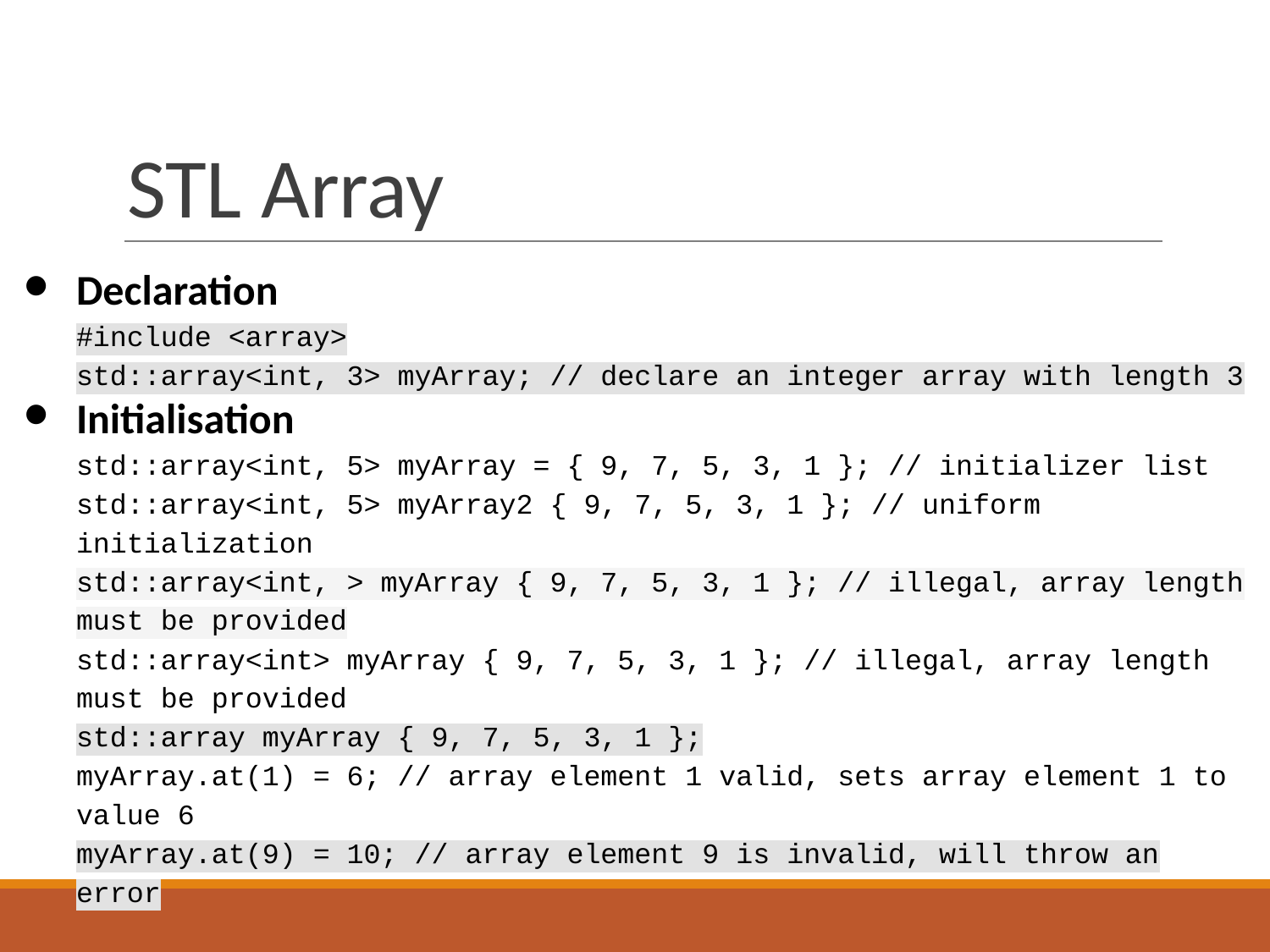

# STL Array
Declaration
#include <array>
std::array<int, 3> myArray; // declare an integer array with length 3
Initialisation
std::array<int, 5> myArray = { 9, 7, 5, 3, 1 }; // initializer list
std::array<int, 5> myArray2 { 9, 7, 5, 3, 1 }; // uniform initialization
std::array<int, > myArray { 9, 7, 5, 3, 1 }; // illegal, array length must be provided
std::array<int> myArray { 9, 7, 5, 3, 1 }; // illegal, array length must be provided
std::array myArray { 9, 7, 5, 3, 1 };
myArray.at(1) = 6; // array element 1 valid, sets array element 1 to value 6
myArray.at(9) = 10; // array element 9 is invalid, will throw an error